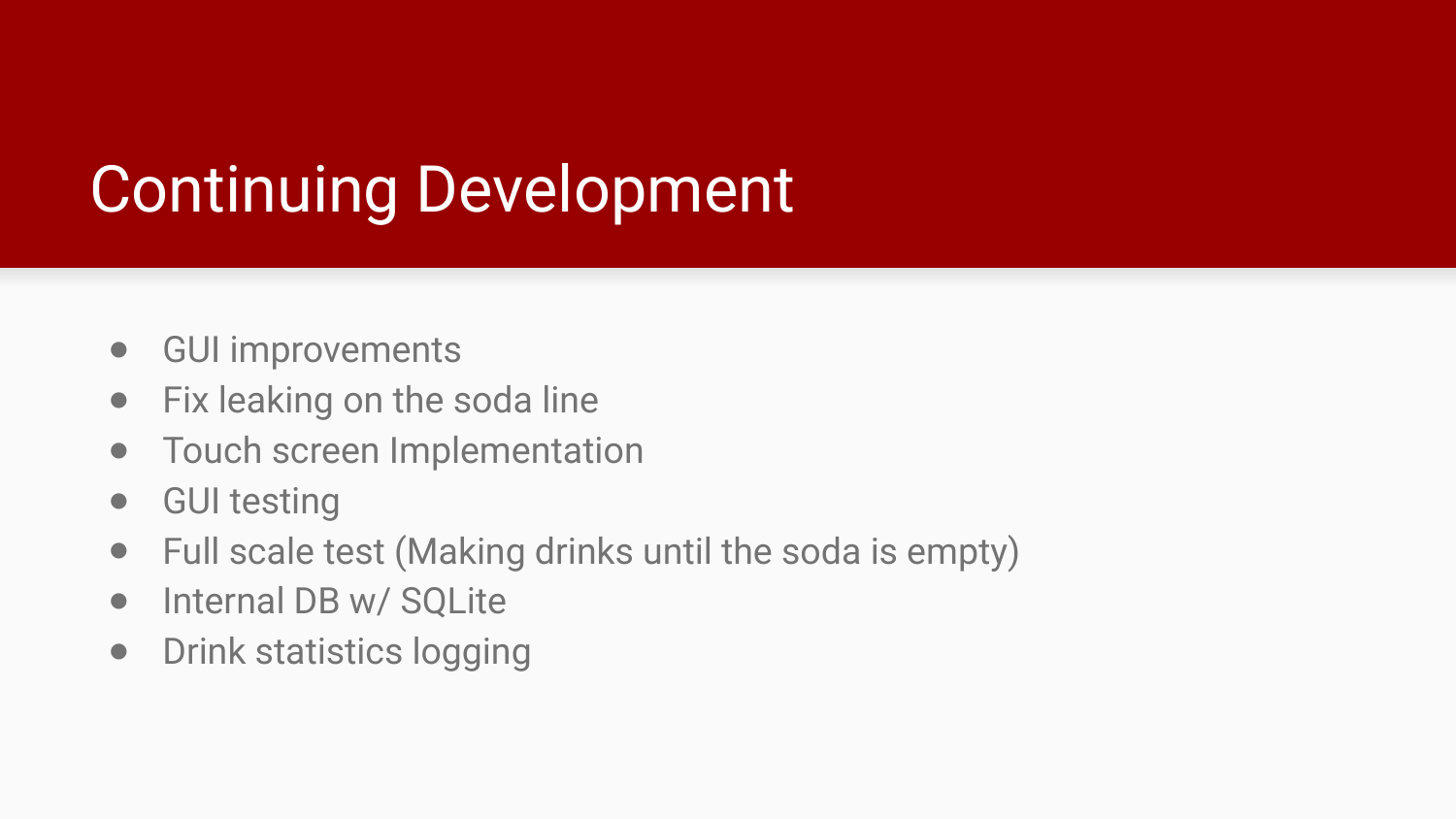

# Continuing Development
GUI improvements
Fix leaking on the soda line
Touch screen Implementation
GUI testing
Full scale test (Making drinks until the soda is empty)
Internal DB w/ SQLite
Drink statistics logging